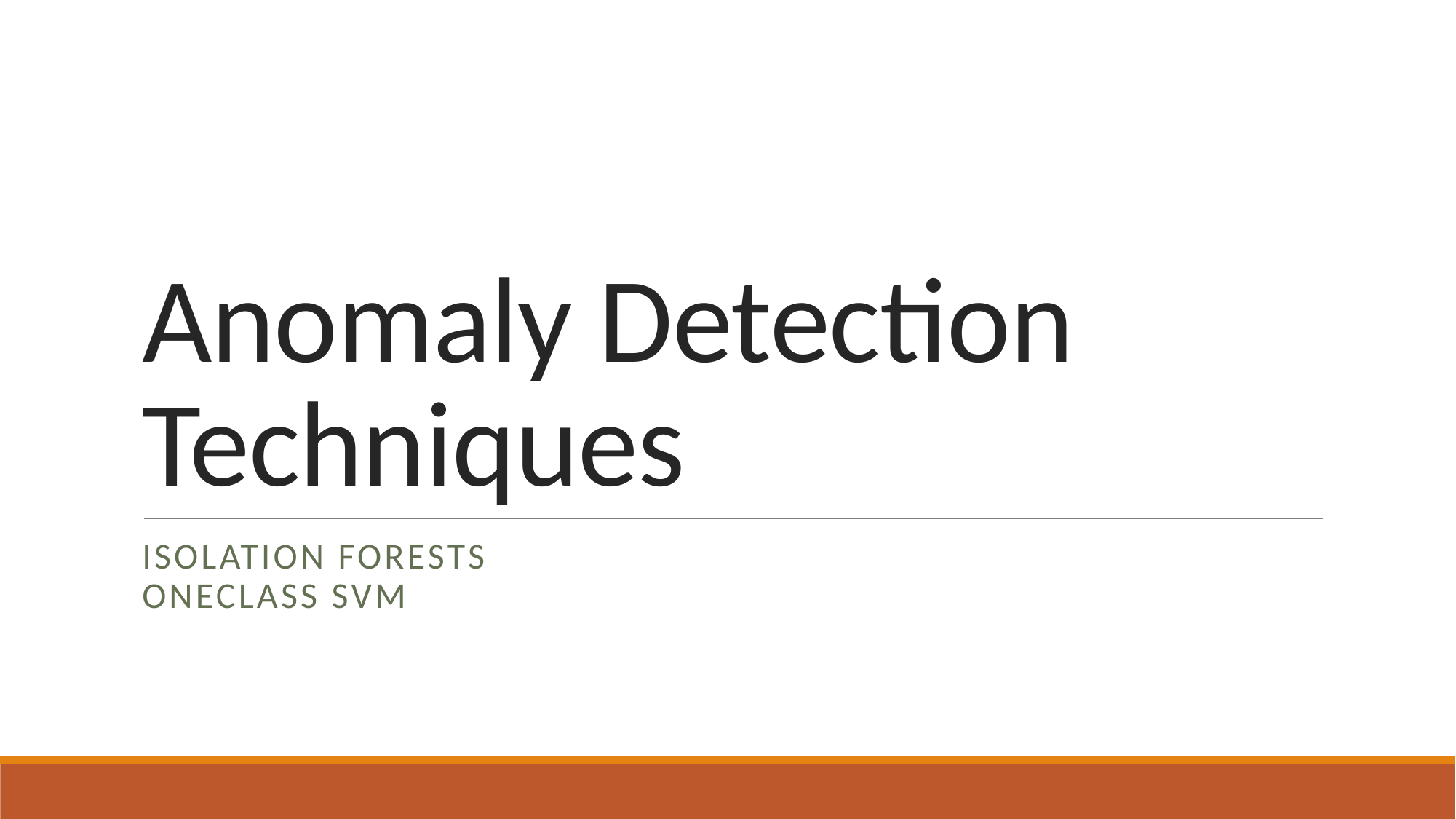

# Anomaly Detection Techniques
Isolation forests
oneclass svm